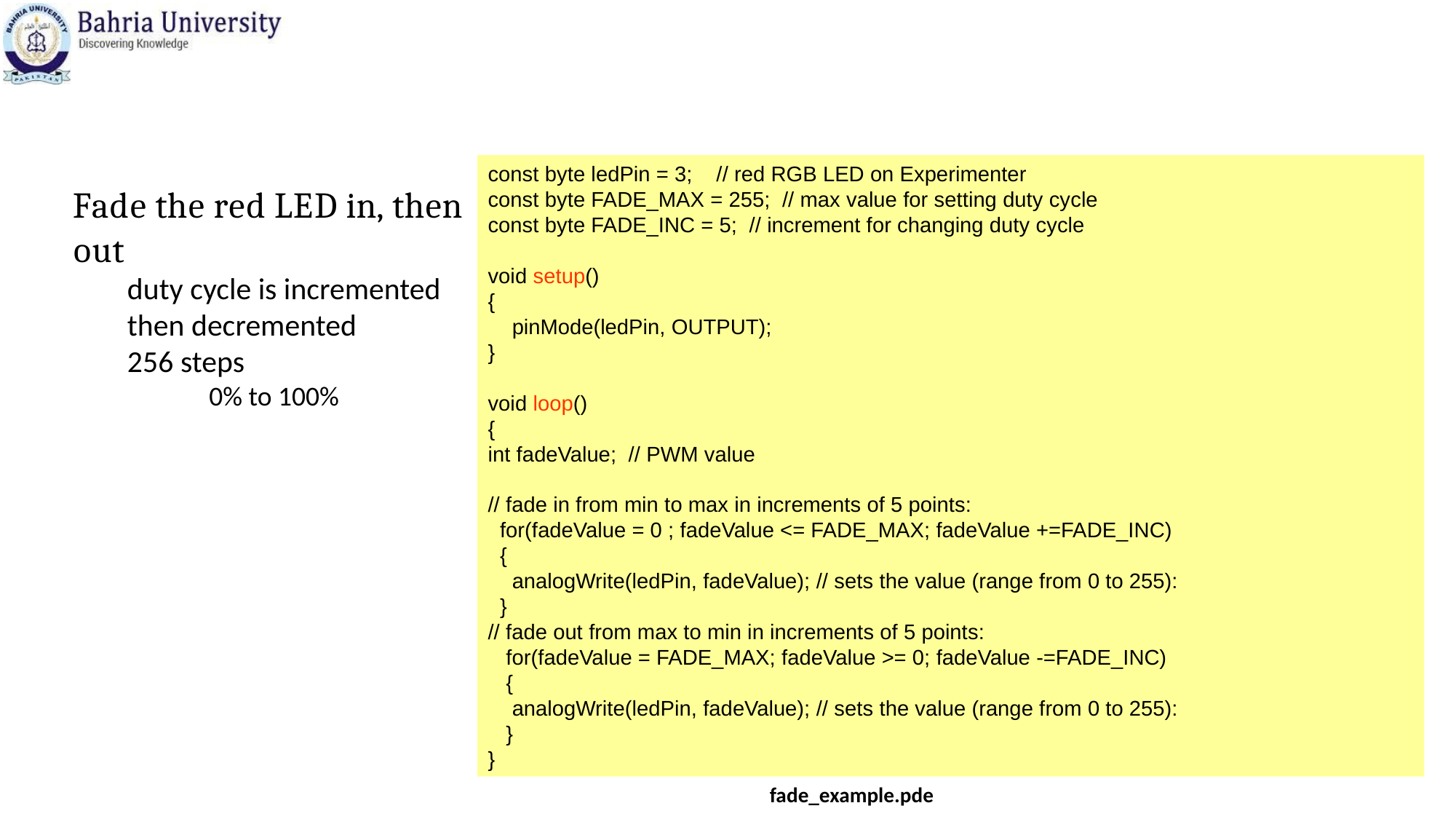

const byte ledPin = 3;    // red RGB LED on Experimenter
const byte FADE_MAX = 255;  // max value for setting duty cycle
const byte FADE_INC = 5;  // increment for changing duty cycle

void setup()
{
    pinMode(ledPin, OUTPUT);
}

void loop()
{
int fadeValue;  // PWM value

// fade in from min to max in increments of 5 points:
  for(fadeValue = 0 ; fadeValue <= FADE_MAX; fadeValue +=FADE_INC)
  {
    analogWrite(ledPin, fadeValue); // sets the value (range from 0 to 255):
  }
// fade out from max to min in increments of 5 points:
   for(fadeValue = FADE_MAX; fadeValue >= 0; fadeValue -=FADE_INC)
   {
    analogWrite(ledPin, fadeValue); // sets the value (range from 0 to 255):
   }
}
Fade the red LED in, then out
duty cycle is incremented then decremented
256 steps
0% to 100%
Analog Output Example
fade_example.pde